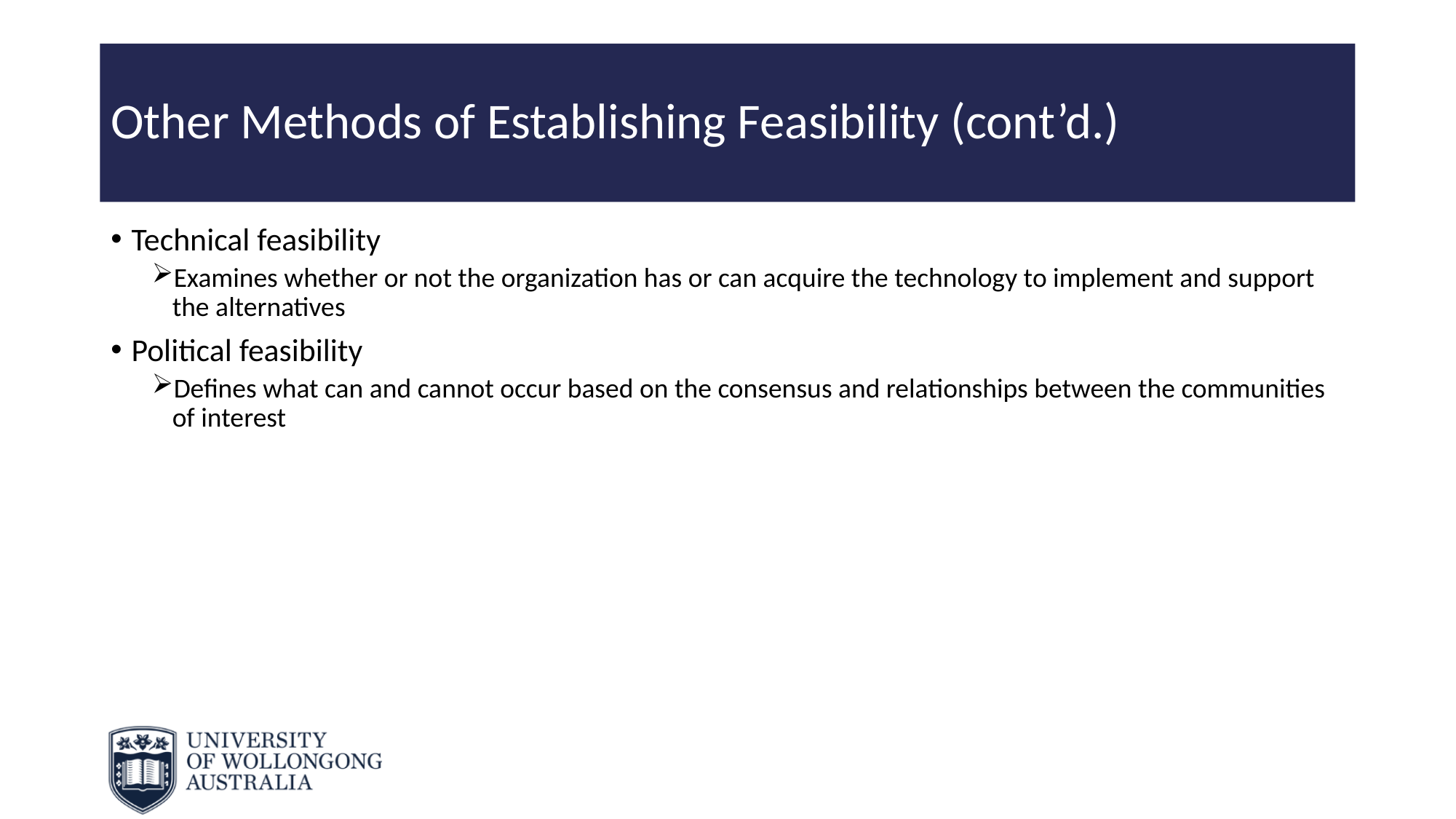

# Other Methods of Establishing Feasibility (cont’d.)
Technical feasibility
Examines whether or not the organization has or can acquire the technology to implement and support the alternatives
Political feasibility
Defines what can and cannot occur based on the consensus and relationships between the communities of interest